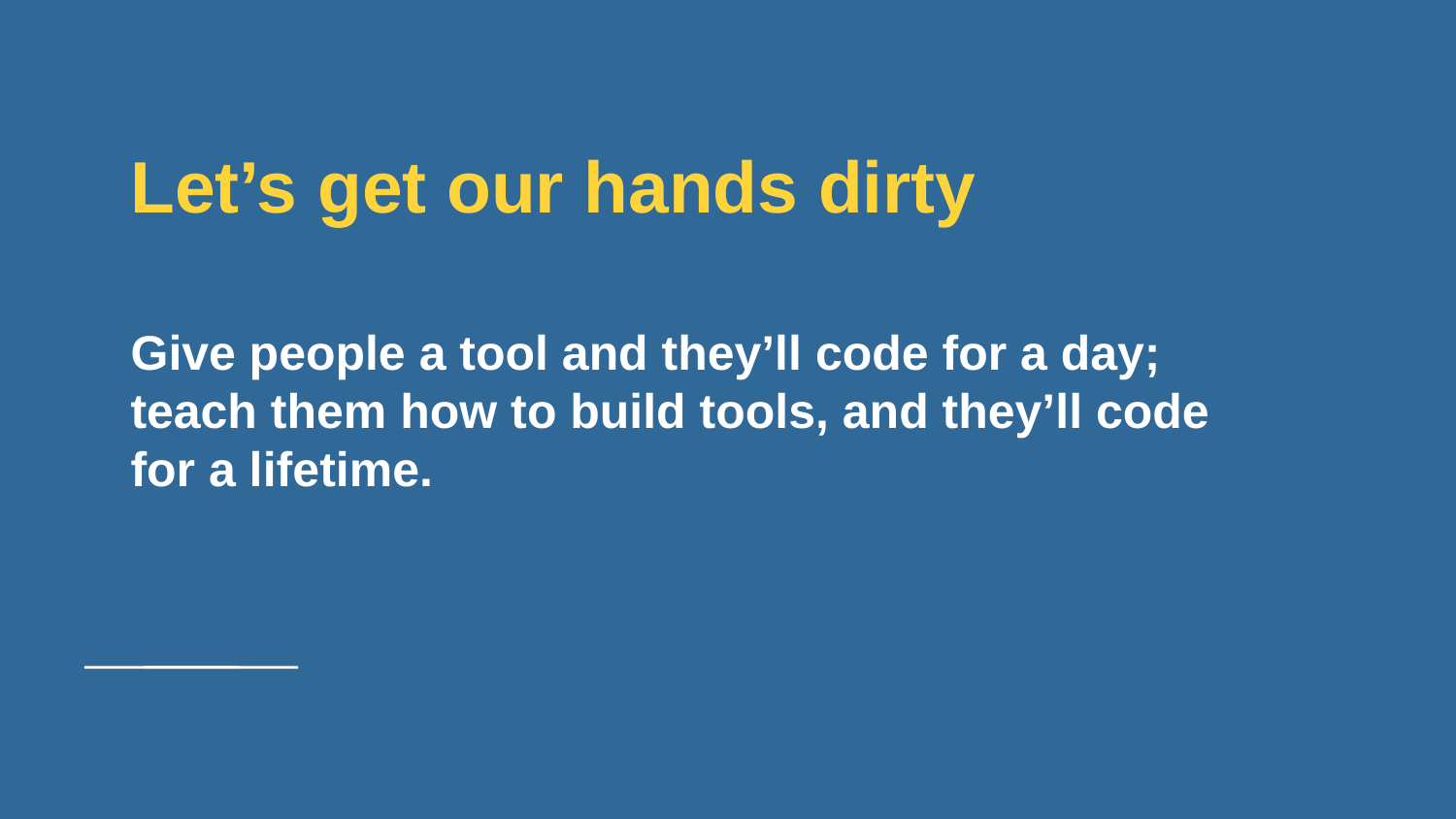

# Let’s get our hands dirty
Give people a tool and they’ll code for a day; teach them how to build tools, and they’ll code for a lifetime.